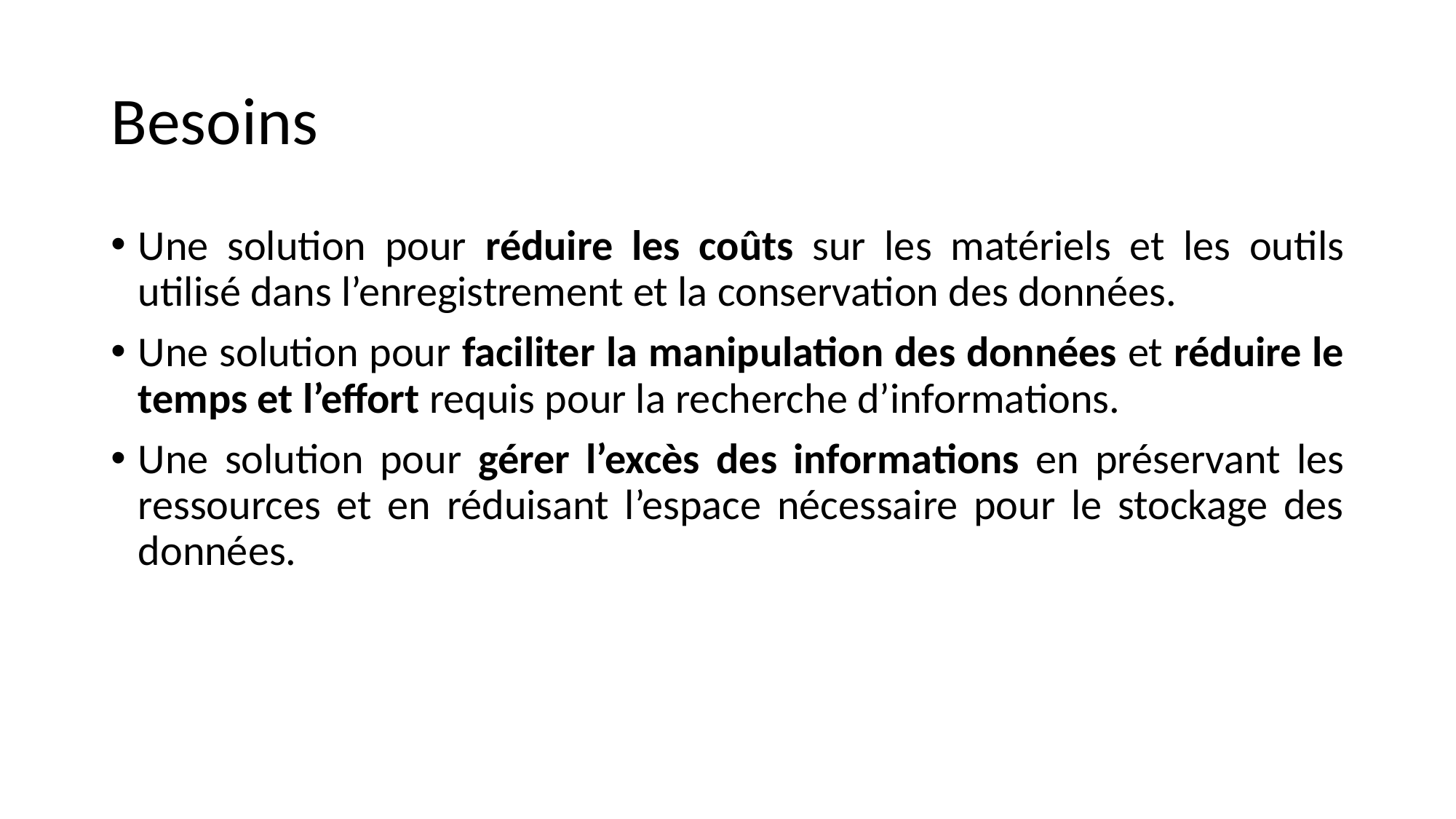

# Besoins
Une solution pour réduire les coûts sur les matériels et les outils utilisé dans l’enregistrement et la conservation des données.
Une solution pour faciliter la manipulation des données et réduire le temps et l’effort requis pour la recherche d’informations.
Une solution pour gérer l’excès des informations en préservant les ressources et en réduisant l’espace nécessaire pour le stockage des données.